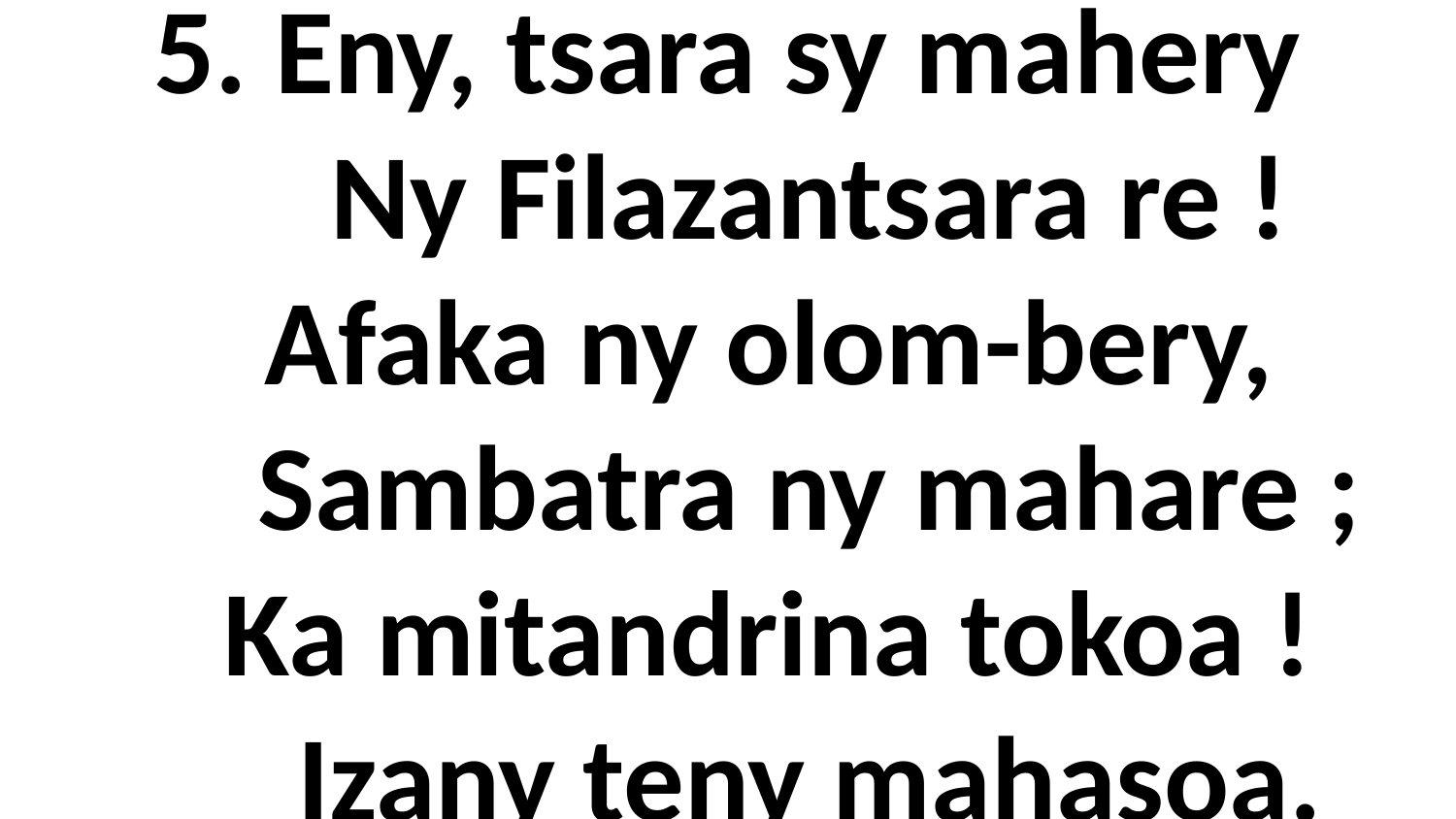

# 5. Eny, tsara sy mahery Ny Filazantsara re ! Afaka ny olom-bery, Sambatra ny mahare ; Ka mitandrina tokoa ! Izany teny mahasoa.